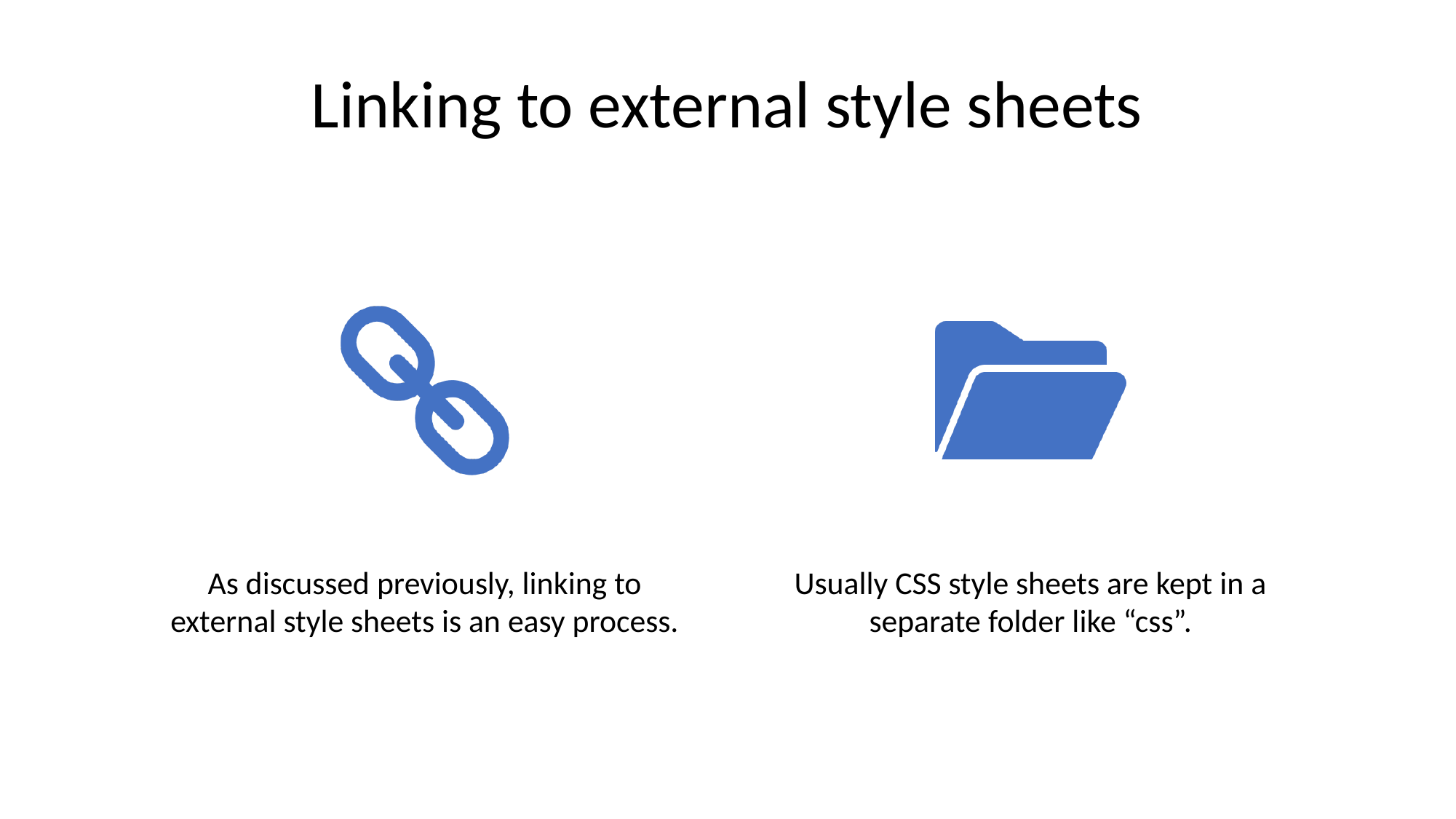

# Linking to external style sheets
As discussed previously, linking to external style sheets is an easy process.
Usually CSS style sheets are kept in a separate folder like “css”.